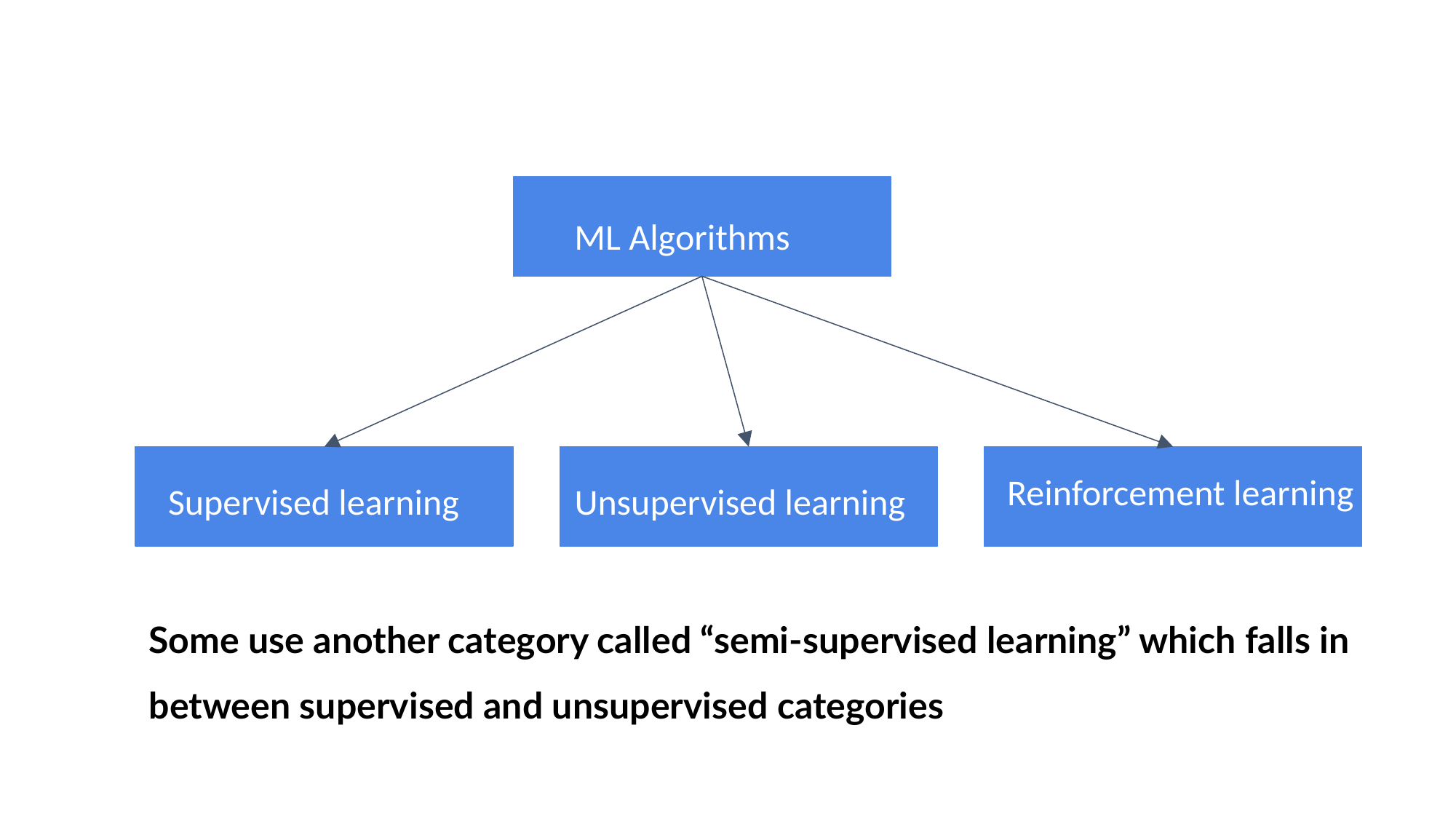

ML Algorithms

Reinforcement learning
Supervised learning
Unsupervised learning
Some use another category called “semi-supervised learning” which falls in between supervised and unsupervised categories